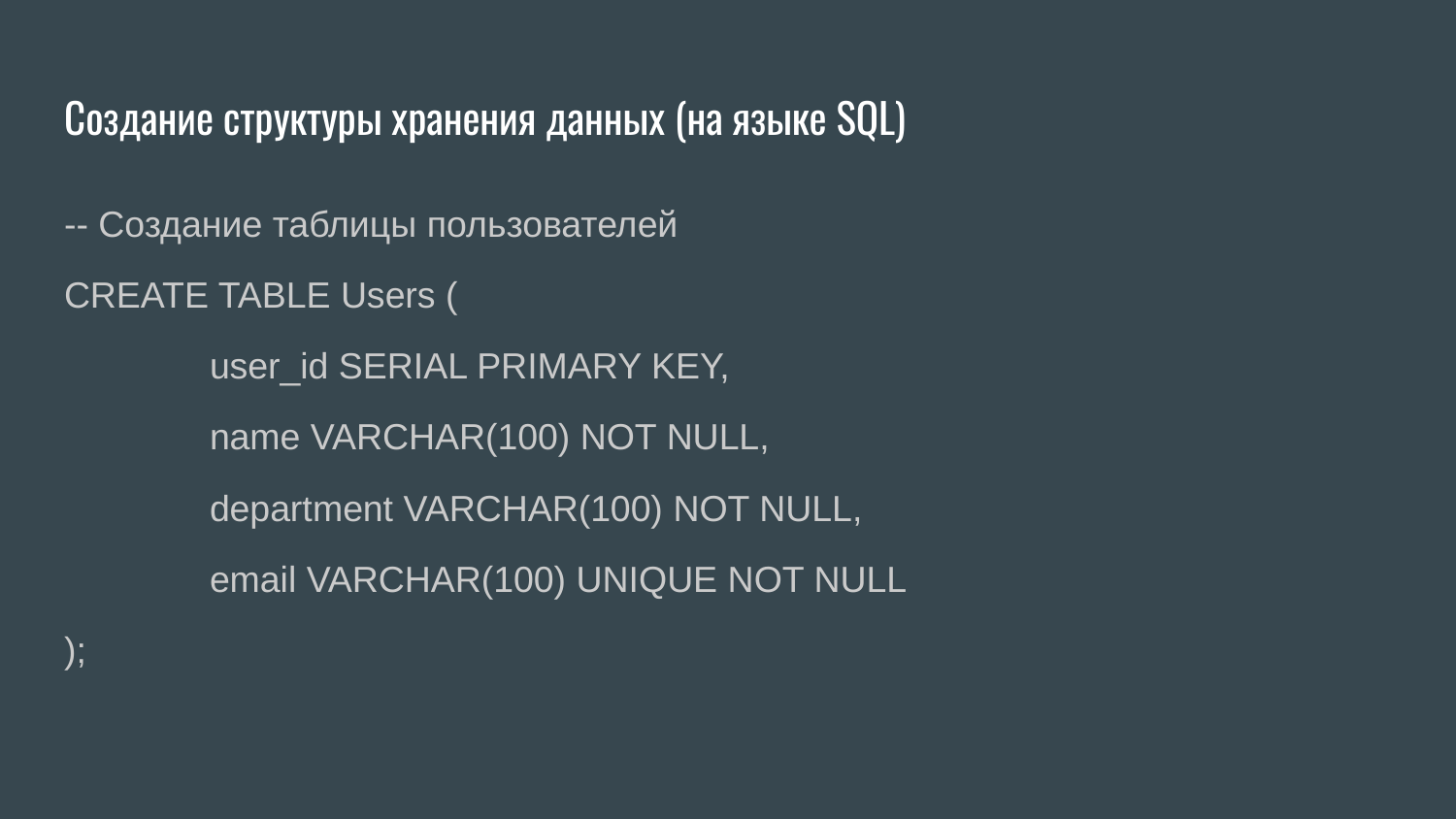

# Создание структуры хранения данных (на языке SQL)
-- Создание таблицы пользователей
CREATE TABLE Users (
	user_id SERIAL PRIMARY KEY,
	name VARCHAR(100) NOT NULL,
	department VARCHAR(100) NOT NULL,
	email VARCHAR(100) UNIQUE NOT NULL
);